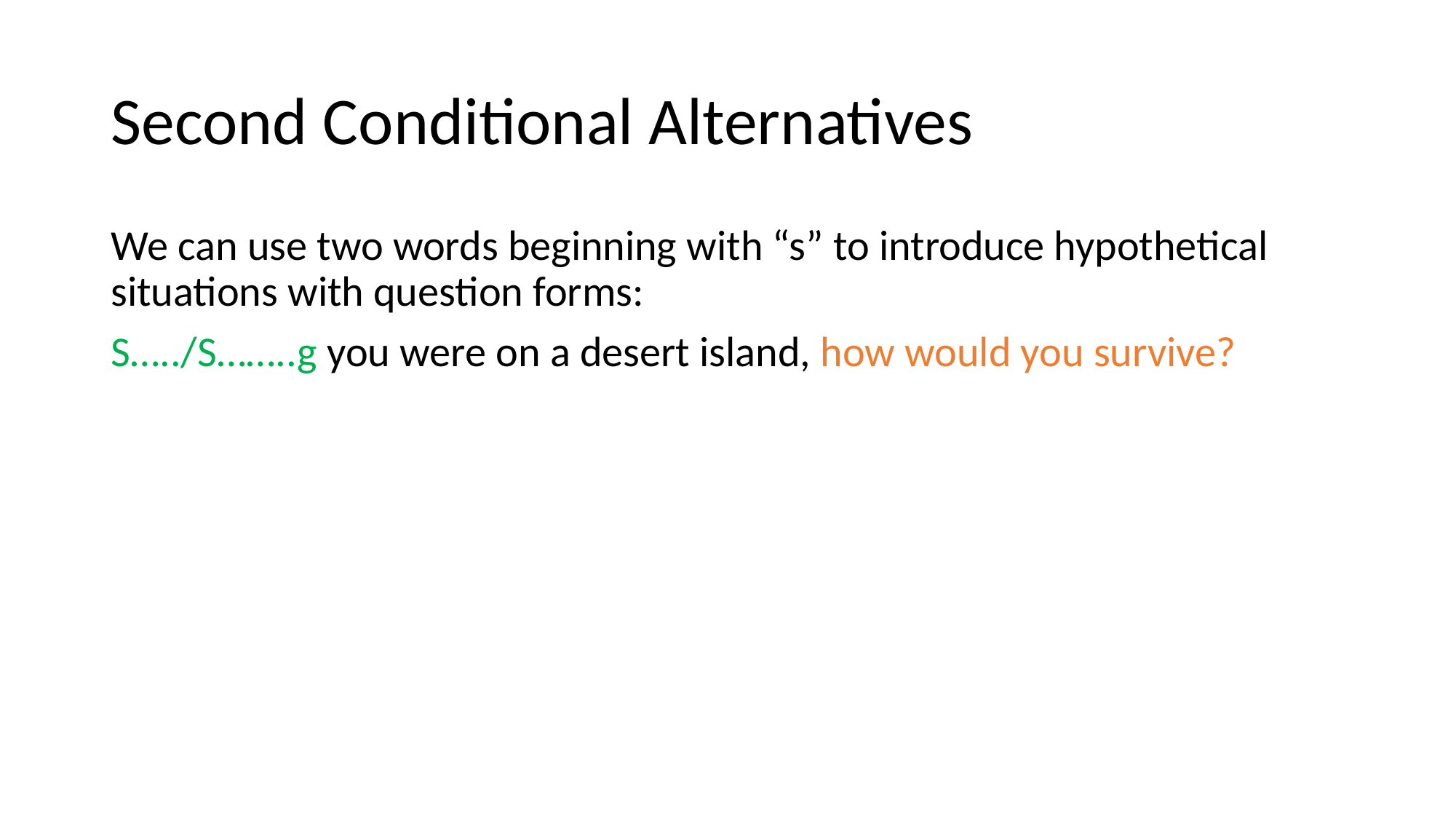

# Second Conditional Alternatives
We can use two words beginning with “s” to introduce hypothetical situations with question forms:
S…../S……..g you were on a desert island, how would you survive?